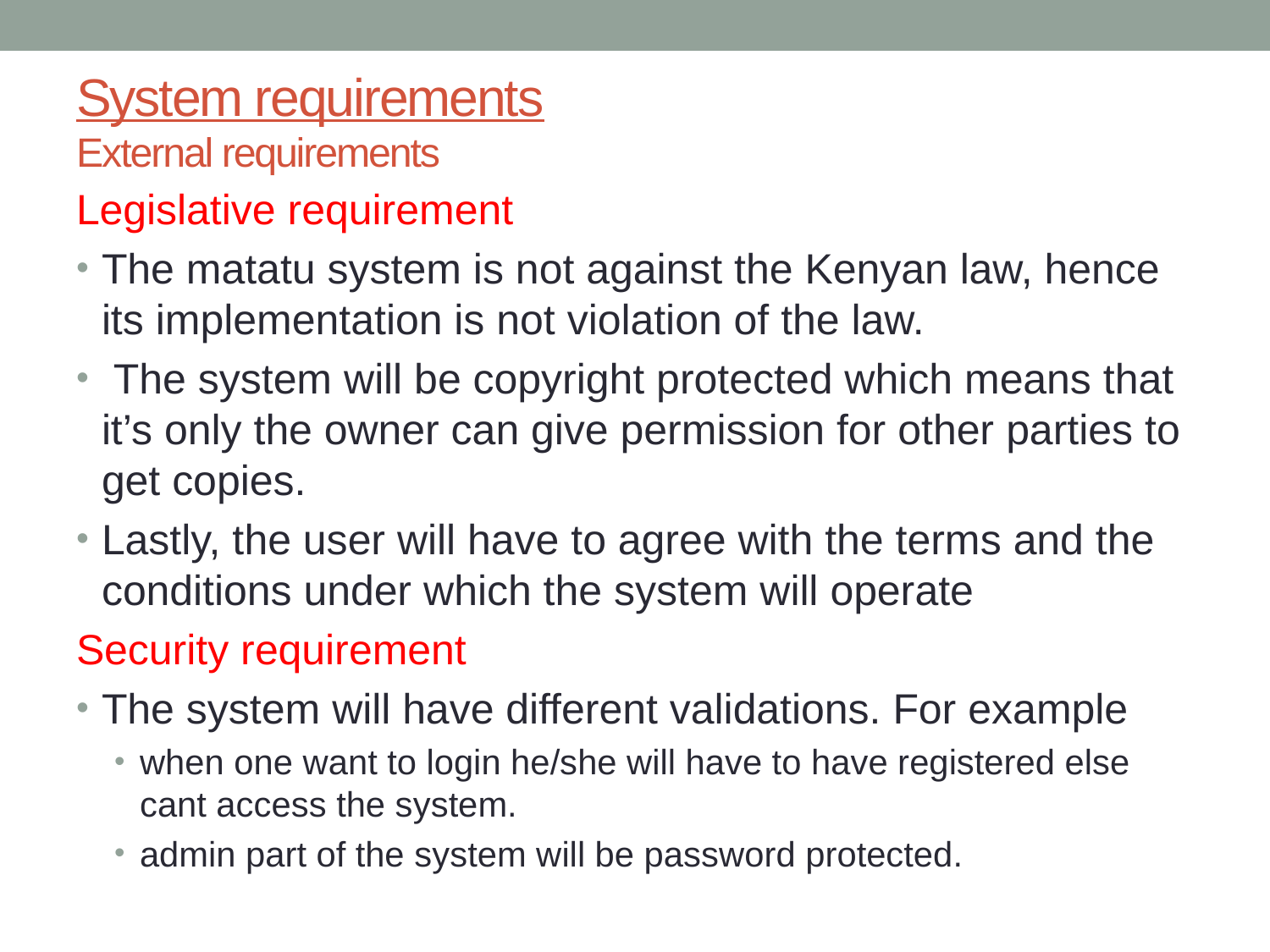

# System requirements External requirements
Legislative requirement
The matatu system is not against the Kenyan law, hence its implementation is not violation of the law.
 The system will be copyright protected which means that it’s only the owner can give permission for other parties to get copies.
Lastly, the user will have to agree with the terms and the conditions under which the system will operate
Security requirement
The system will have different validations. For example
when one want to login he/she will have to have registered else cant access the system.
admin part of the system will be password protected.